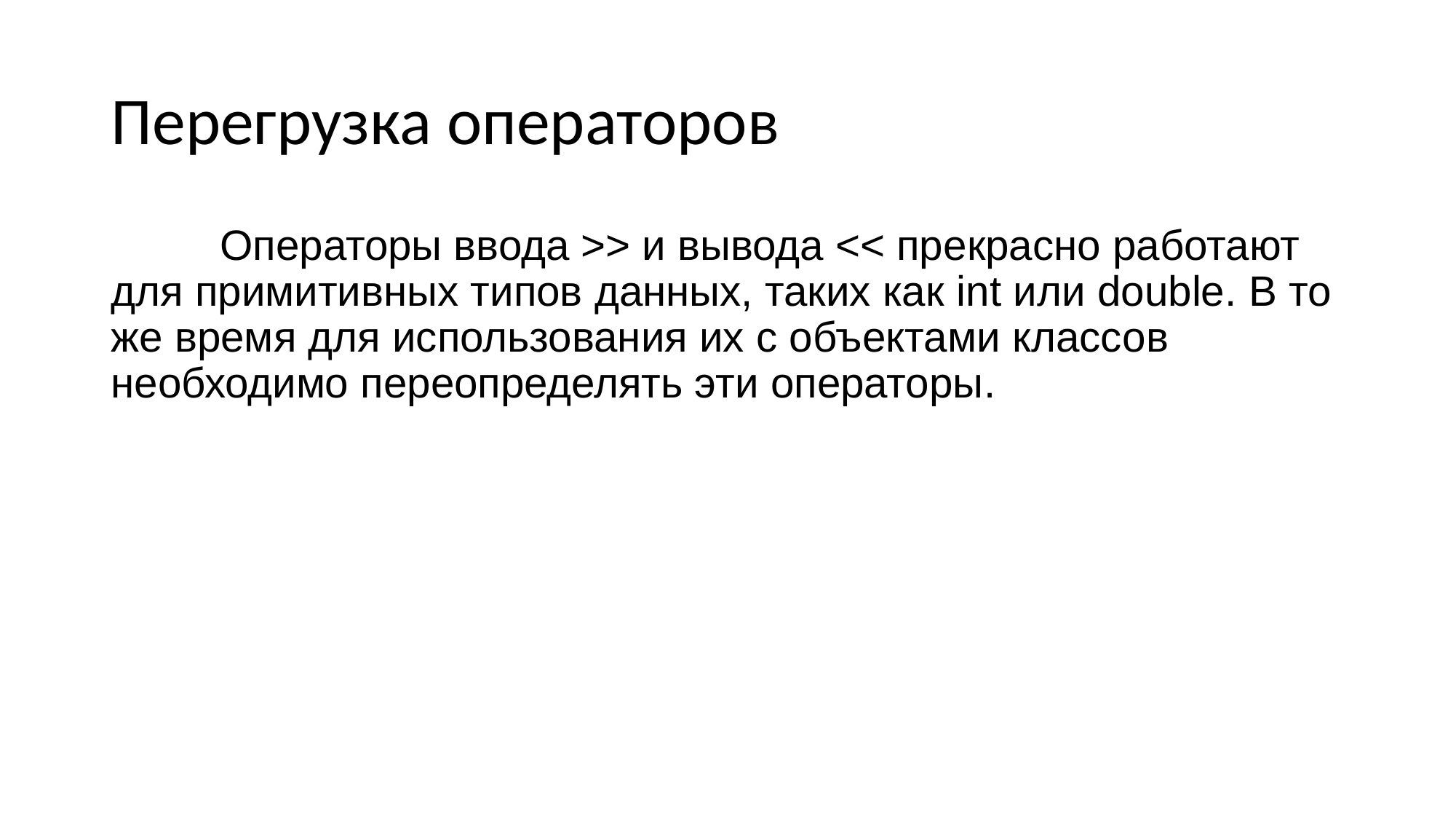

# Перегрузка операторов
	Операторы ввода >> и вывода << прекрасно работают для примитивных типов данных, таких как int или double. В то же время для использования их с объектами классов необходимо переопределять эти операторы.